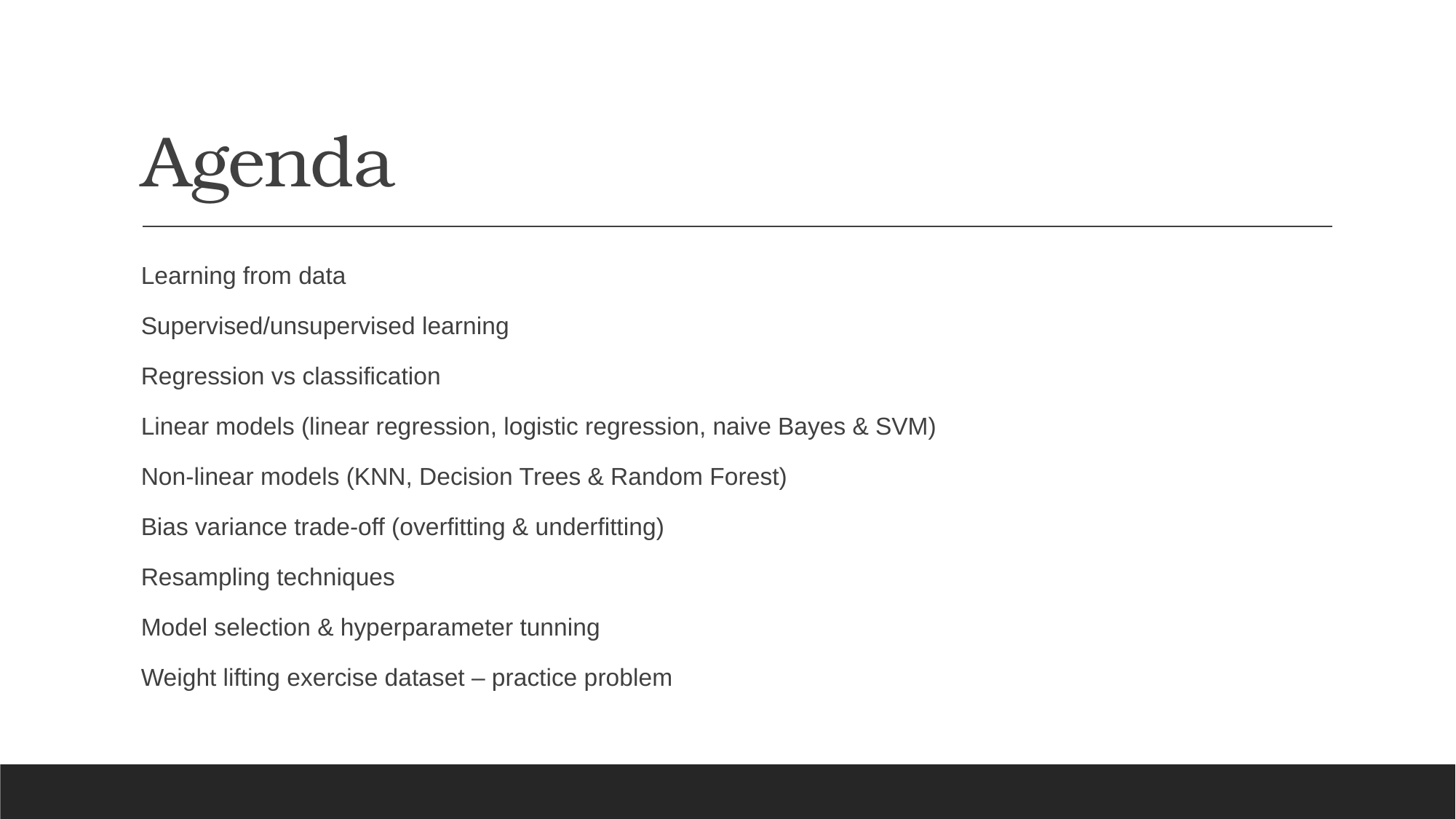

# Agenda
Learning from data
Supervised/unsupervised learning
Regression vs classification
Linear models (linear regression, logistic regression, naive Bayes & SVM)
Non-linear models (KNN, Decision Trees & Random Forest)
Bias variance trade-off (overfitting & underfitting)
Resampling techniques
Model selection & hyperparameter tunning
Weight lifting exercise dataset – practice problem